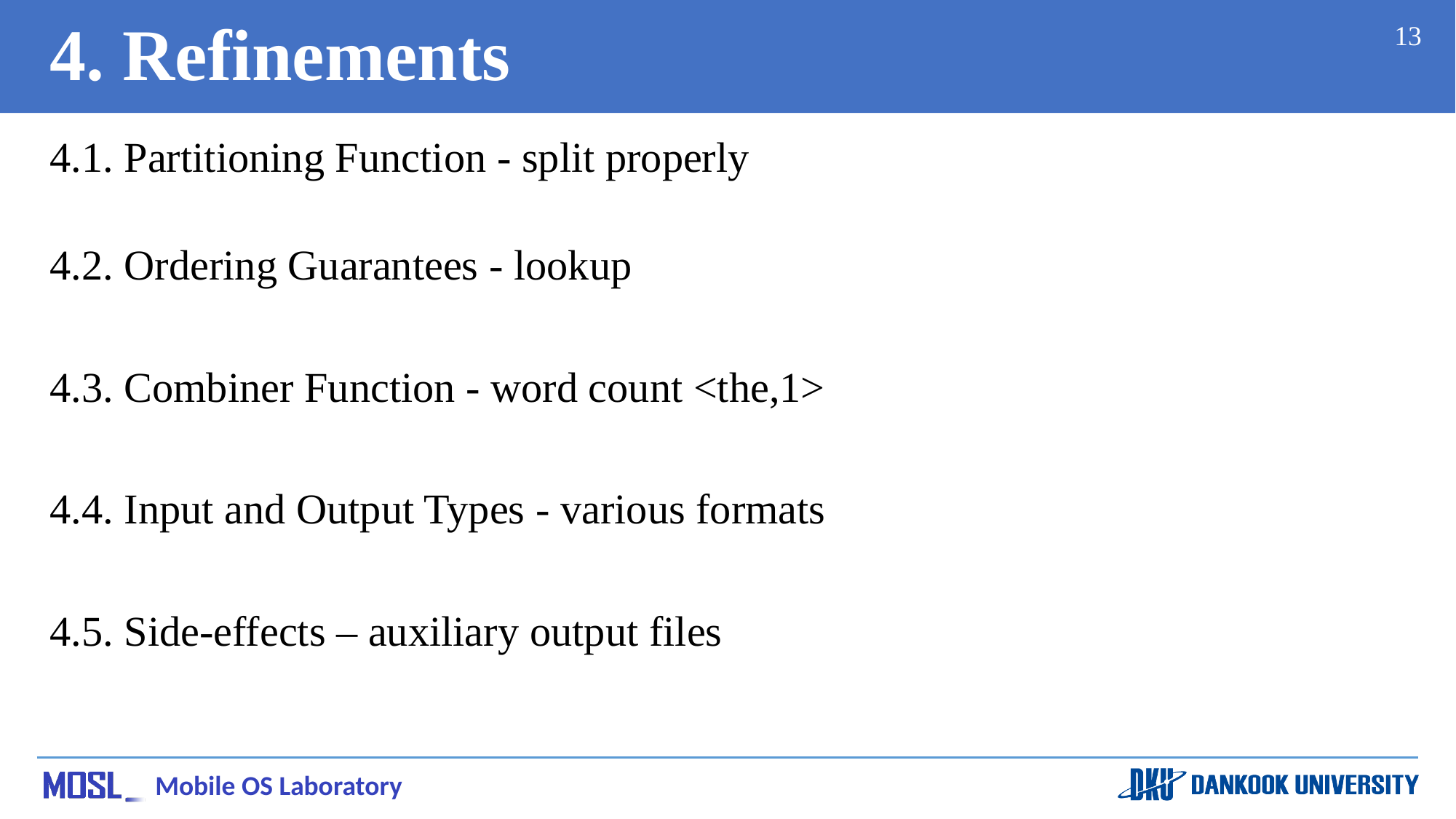

# 4. Refinements
13
4.1. Partitioning Function - split properly

4.2. Ordering Guarantees - lookup

4.3. Combiner Function - word count <the,1>

4.4. Input and Output Types - various formats

4.5. Side-effects – auxiliary output files